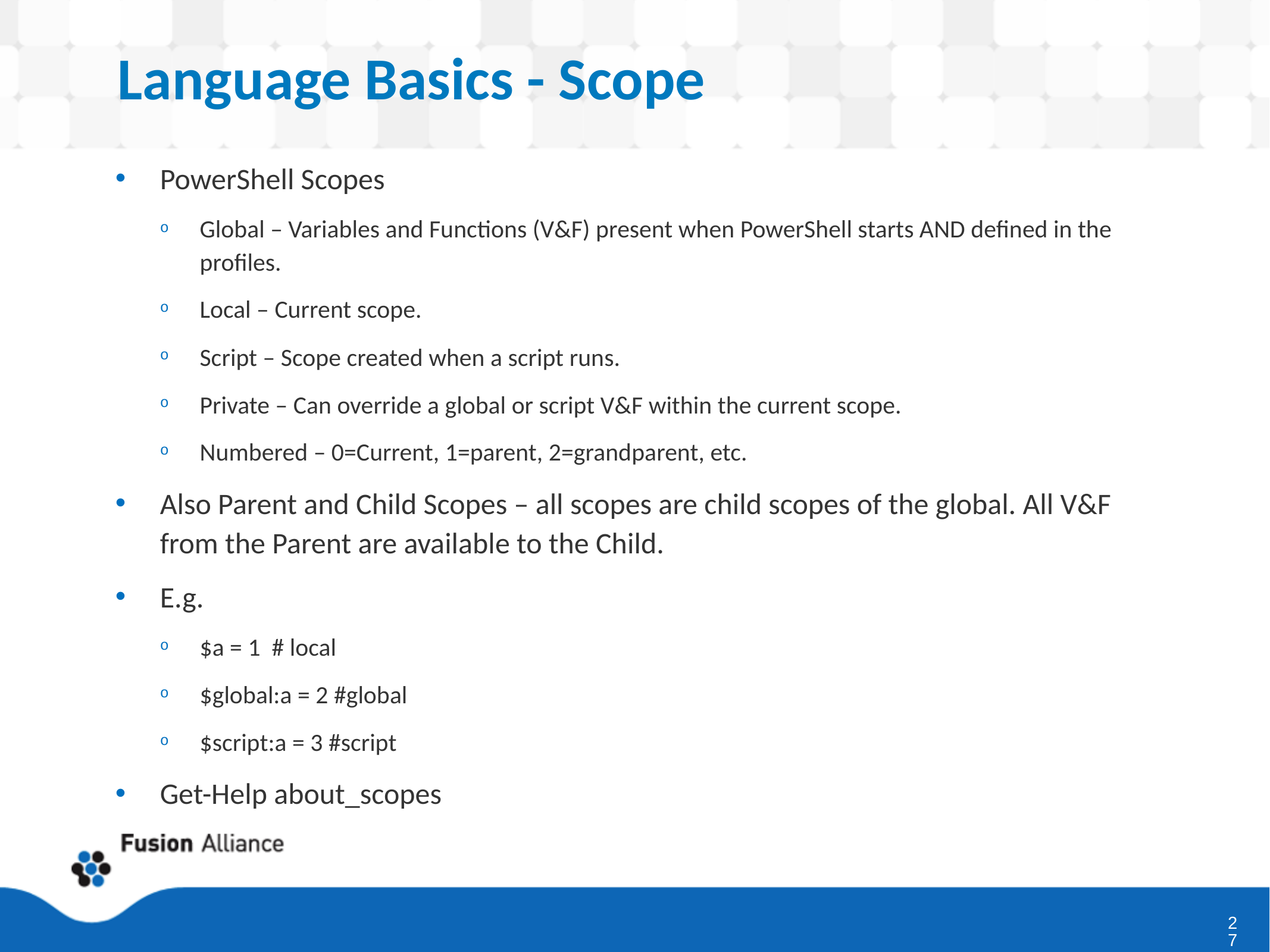

# Language Basics - Scope
PowerShell Scopes
Global – Variables and Functions (V&F) present when PowerShell starts AND defined in the profiles.
Local – Current scope.
Script – Scope created when a script runs.
Private – Can override a global or script V&F within the current scope.
Numbered – 0=Current, 1=parent, 2=grandparent, etc.
Also Parent and Child Scopes – all scopes are child scopes of the global. All V&F from the Parent are available to the Child.
E.g.
$a = 1  # local
$global:a = 2 #global
$script:a = 3 #script
Get-Help about_scopes

27